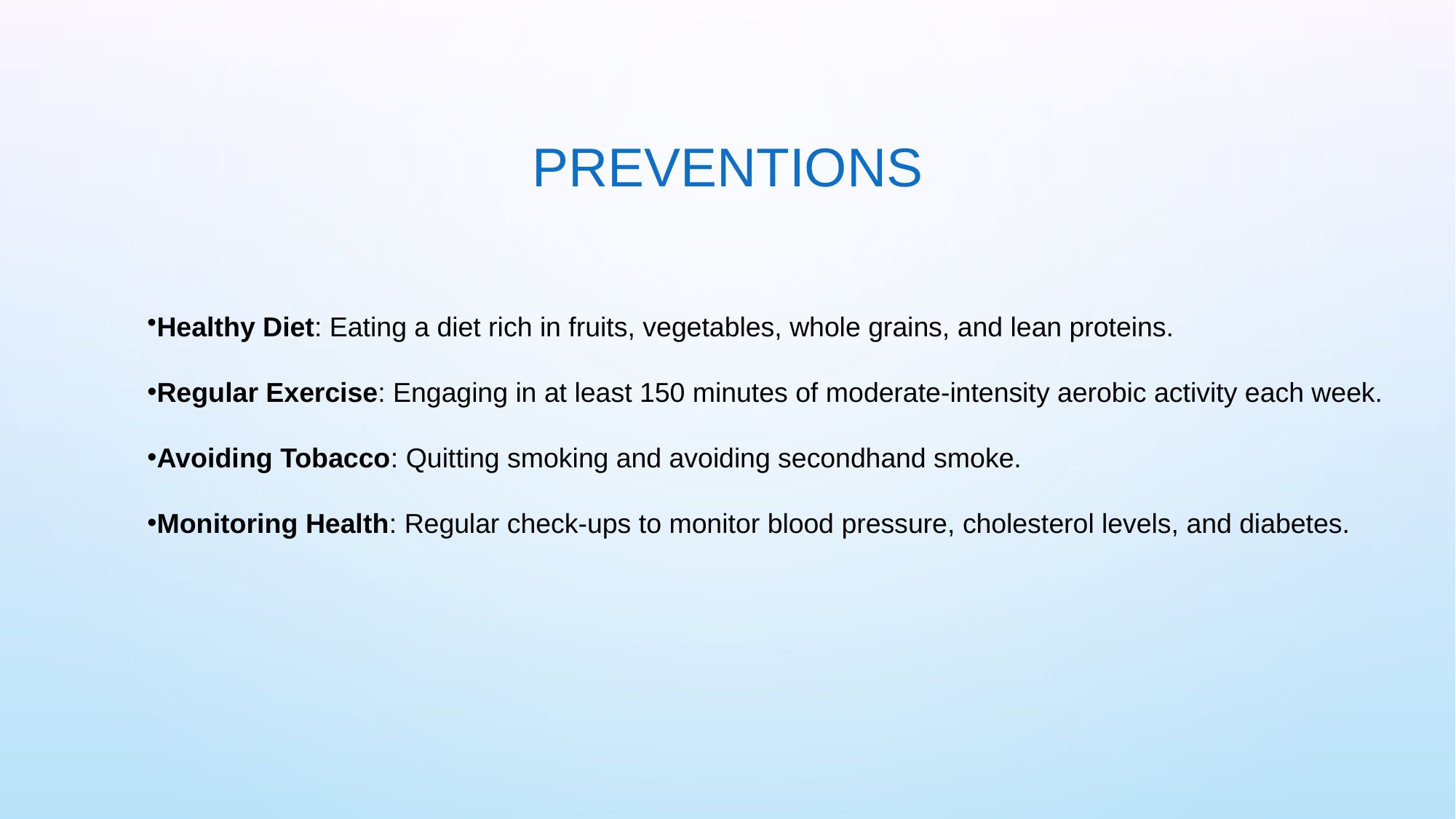

# PreventionS
Healthy Diet: Eating a diet rich in fruits, vegetables, whole grains, and lean proteins.

Regular Exercise: Engaging in at least 150 minutes of moderate-intensity aerobic activity each week.

Avoiding Tobacco: Quitting smoking and avoiding secondhand smoke.

Monitoring Health: Regular check-ups to monitor blood pressure, cholesterol levels, and diabetes.